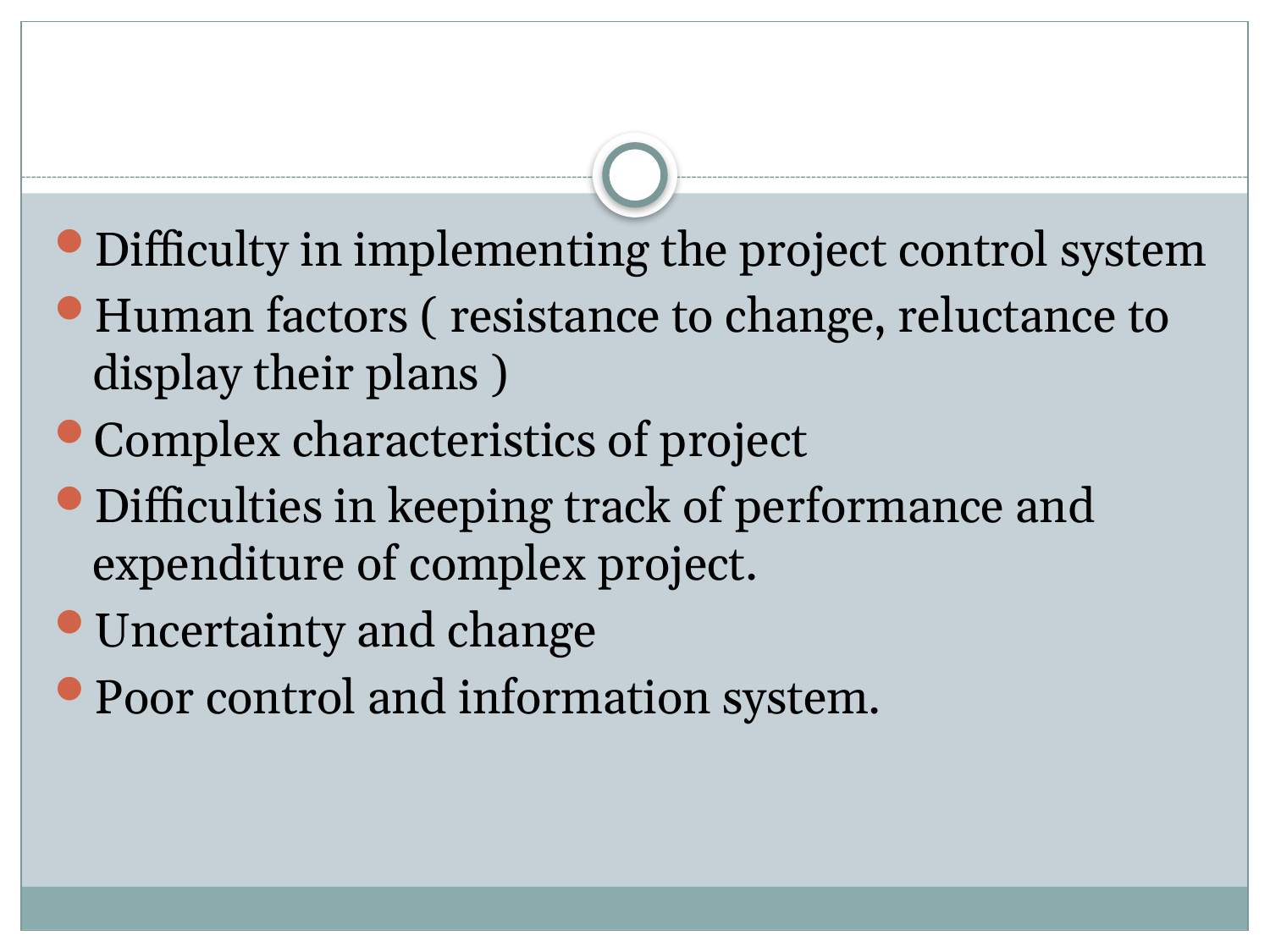

#
Difficulty in implementing the project control system
Human factors ( resistance to change, reluctance to display their plans )
Complex characteristics of project
Difficulties in keeping track of performance and expenditure of complex project.
Uncertainty and change
Poor control and information system.